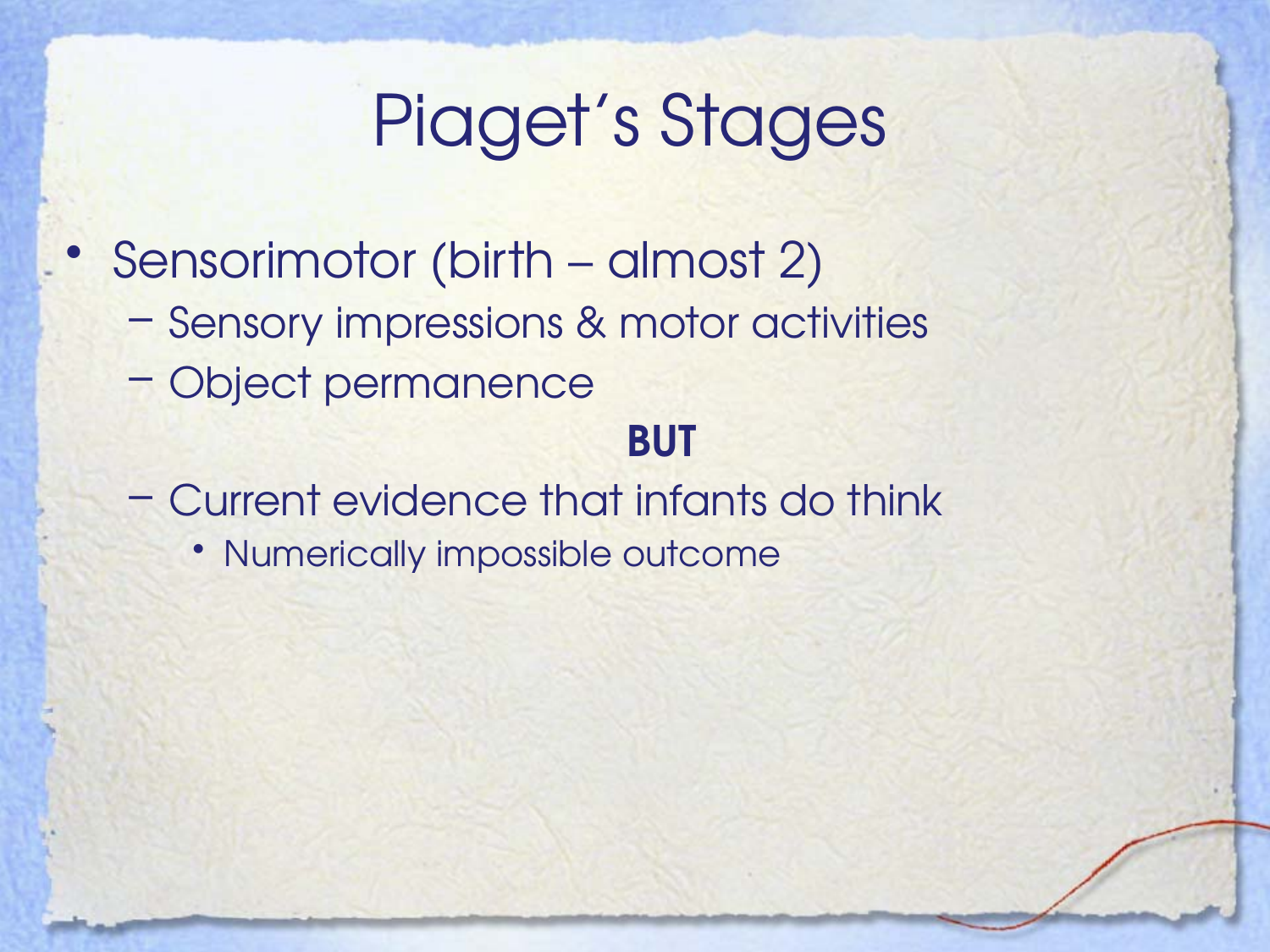

# Piaget’s Stages
Sensorimotor (birth – almost 2)
Sensory impressions & motor activities
Object permanence
BUT
Current evidence that infants do think
Numerically impossible outcome